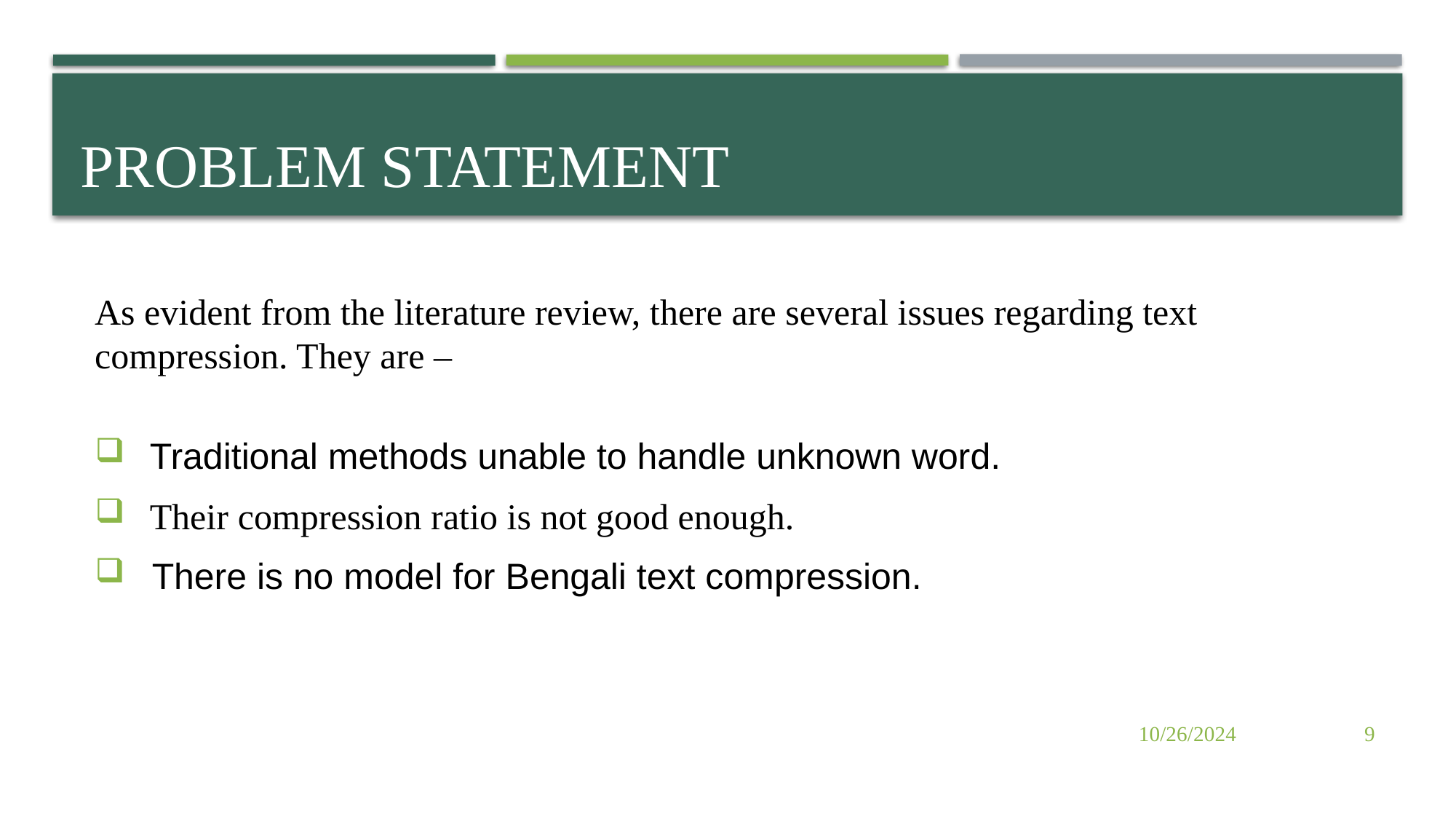

# Problem statement
As evident from the literature review, there are several issues regarding text compression. They are –
  Traditional methods unable to handle unknown word.
  Their compression ratio is not good enough.
  There is no model for Bengali text compression.
10/26/2024
9